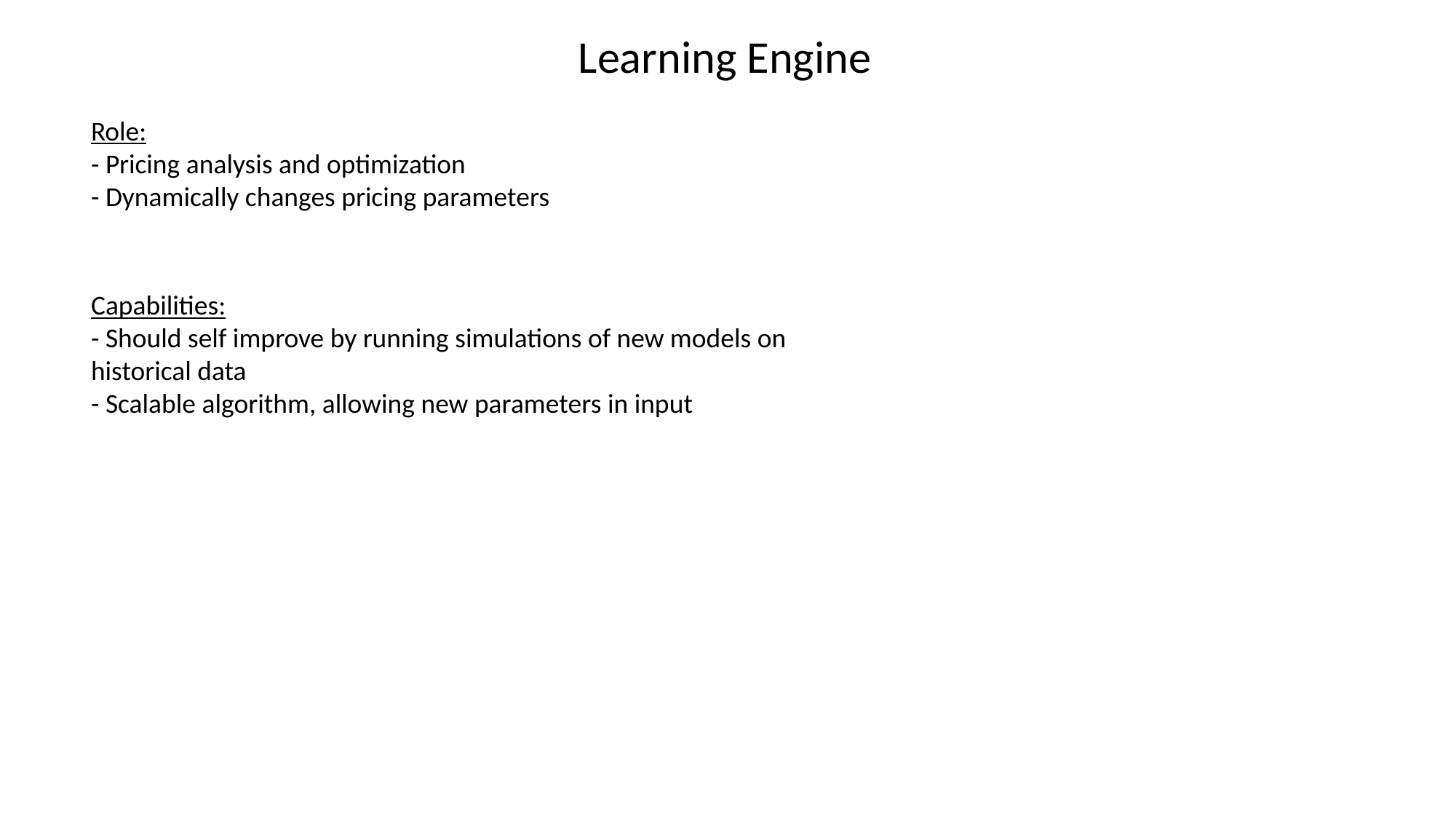

Learning Engine
Role:
- Pricing analysis and optimization
- Dynamically changes pricing parameters

Capabilities:
- Should self improve by running simulations of new models on historical data
- Scalable algorithm, allowing new parameters in input